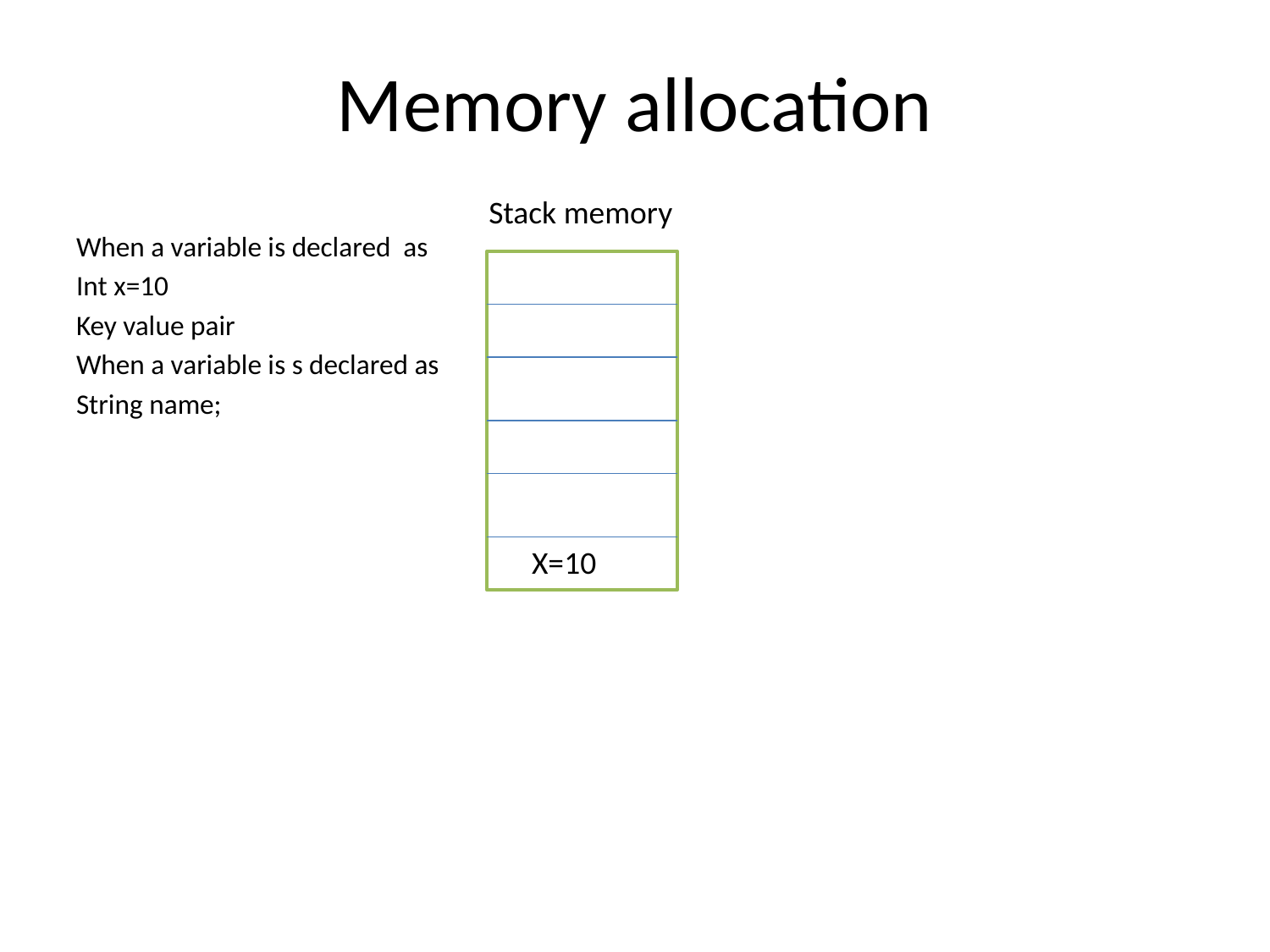

# Memory allocation
Stack memory
When a variable is declared  as
Int x=10
Key value pair
When a variable is s declared as
String name;

X=10